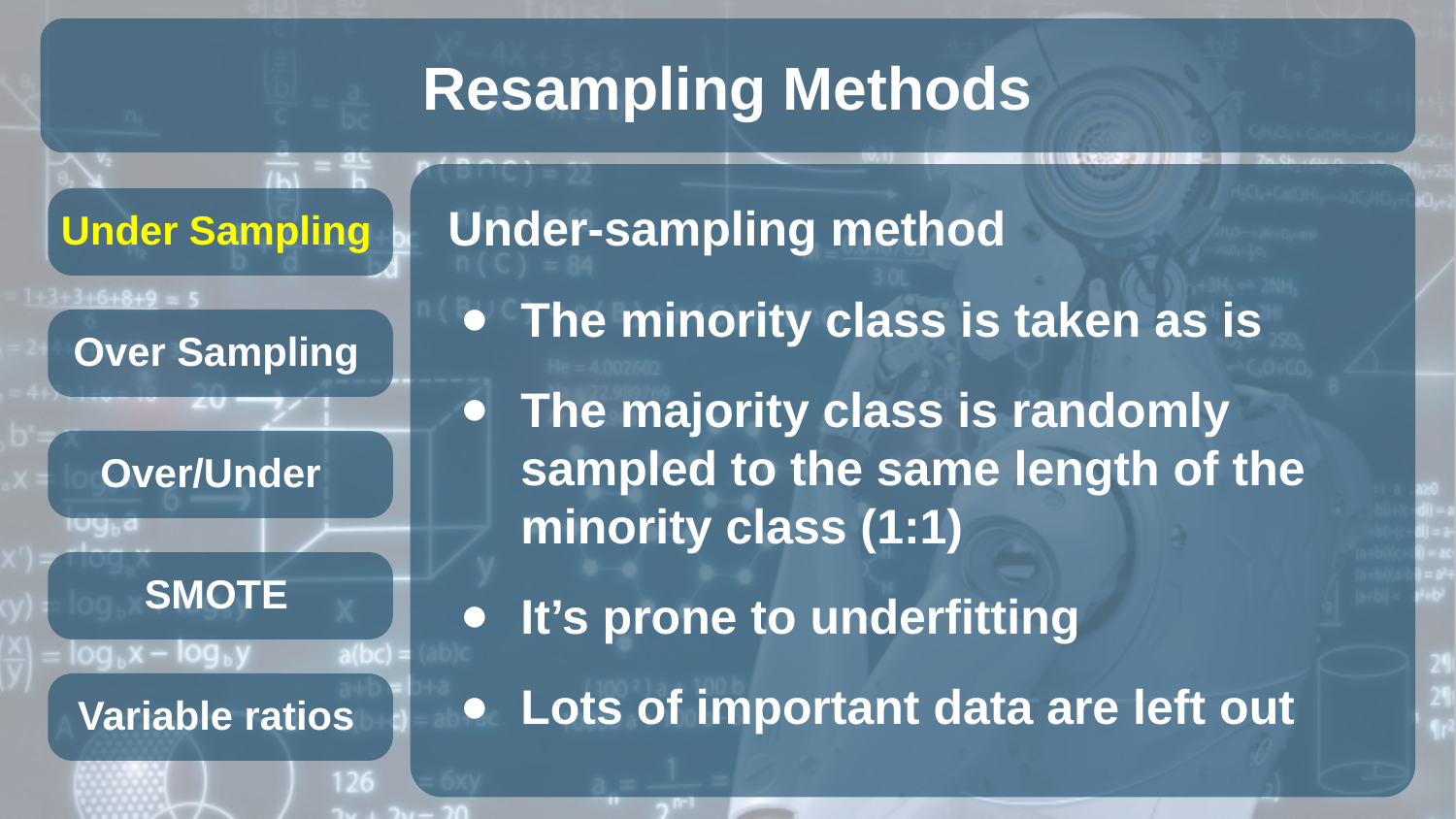

# Resampling Methods
Under-sampling method
The minority class is taken as is
The majority class is randomly sampled to the same length of the minority class (1:1)
It’s prone to underfitting
Lots of important data are left out
Under Sampling
Over Sampling
Over/Under
SMOTE
Variable ratios